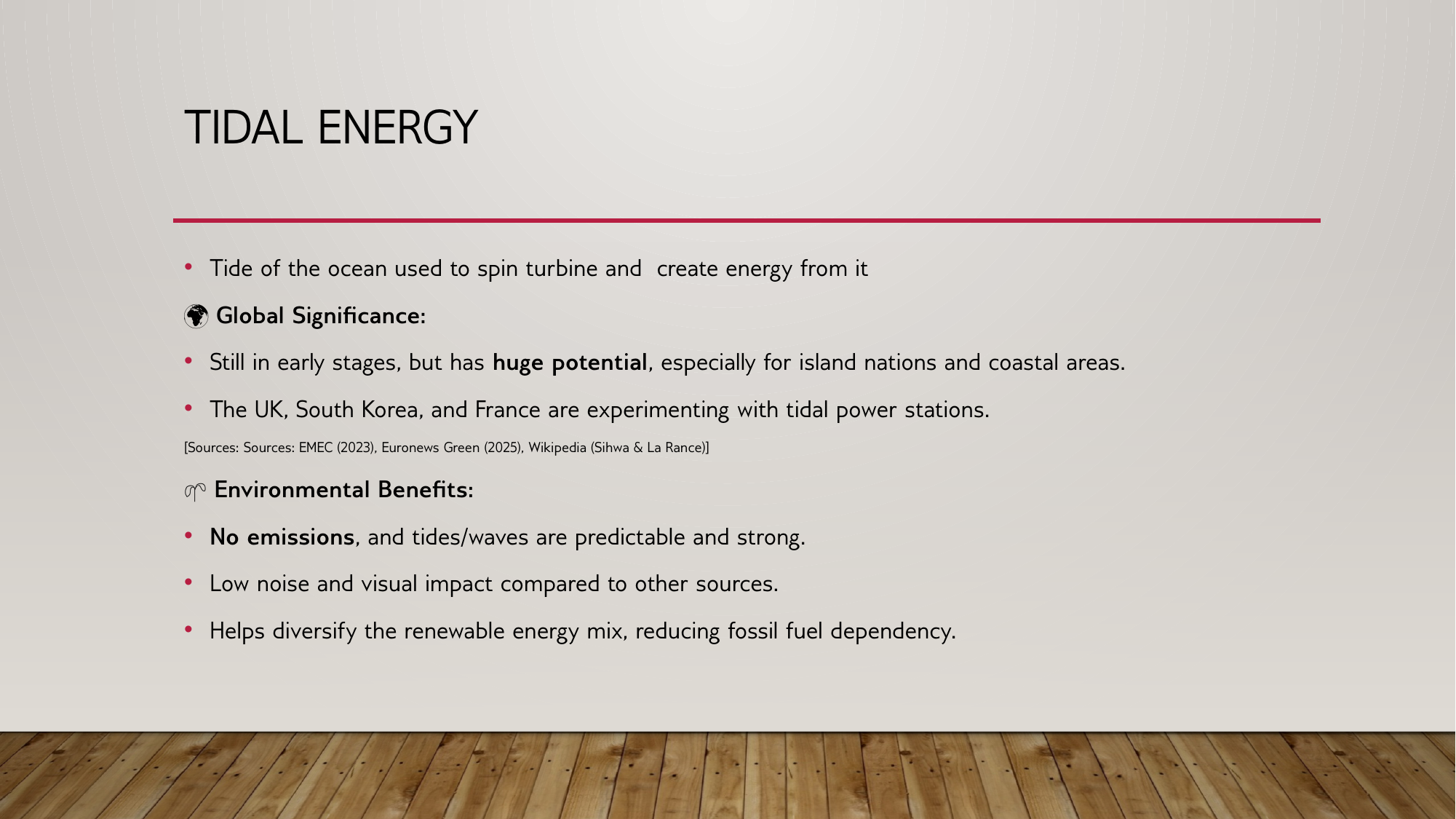

# Tidal Energy
Tide of the ocean used to spin turbine and  create energy from it
🌍 Global Significance:
Still in early stages, but has huge potential, especially for island nations and coastal areas.
The UK, South Korea, and France are experimenting with tidal power stations.
[Sources: Sources: EMEC (2023), Euronews Green (2025), Wikipedia (Sihwa & La Rance)]
🌱 Environmental Benefits:
No emissions, and tides/waves are predictable and strong.
Low noise and visual impact compared to other sources.
Helps diversify the renewable energy mix, reducing fossil fuel dependency.